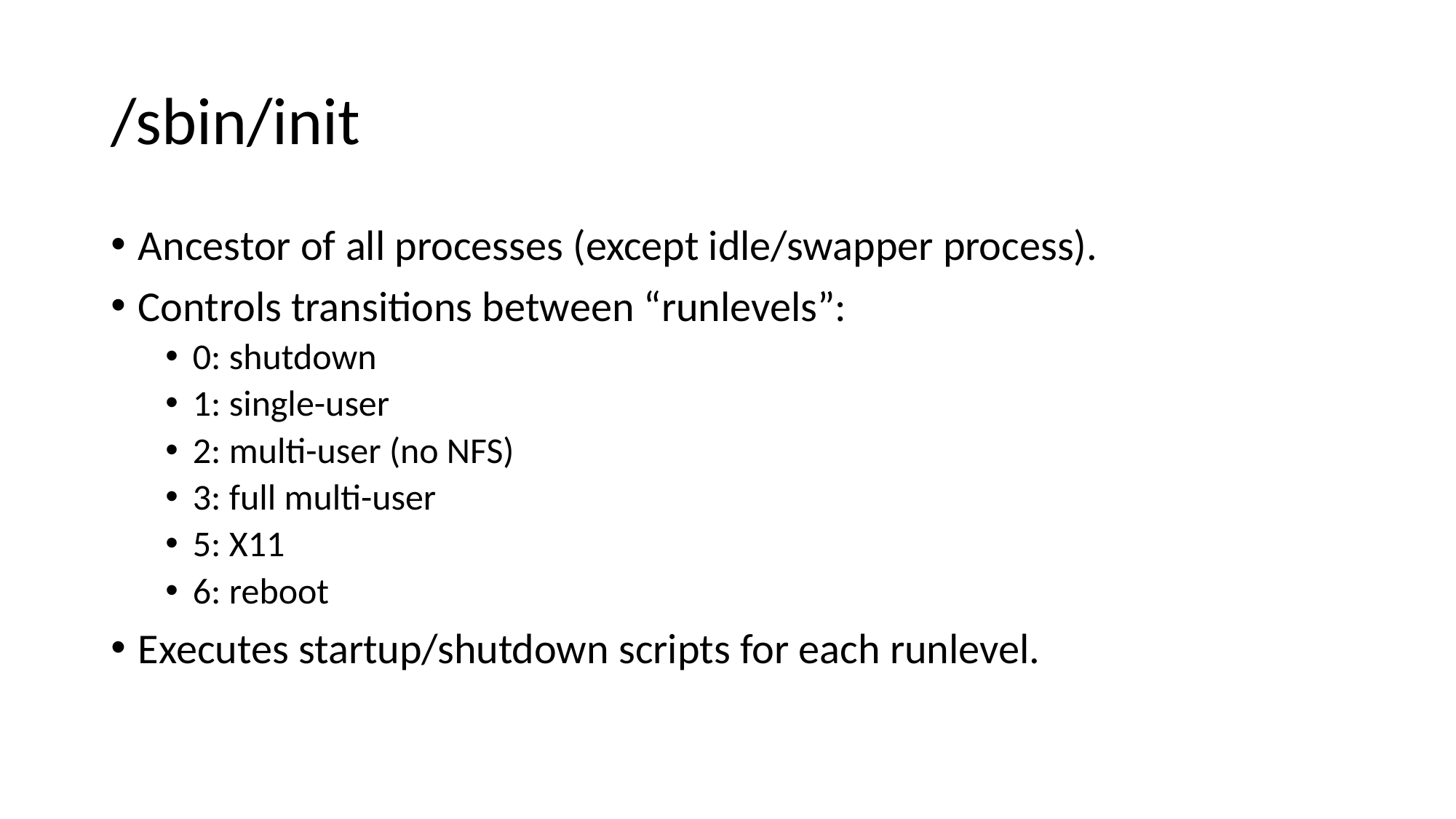

# /sbin/init
Ancestor of all processes (except idle/swapper process).
Controls transitions between “runlevels”:
0: shutdown
1: single-user
2: multi-user (no NFS)
3: full multi-user
5: X11
6: reboot
Executes startup/shutdown scripts for each runlevel.